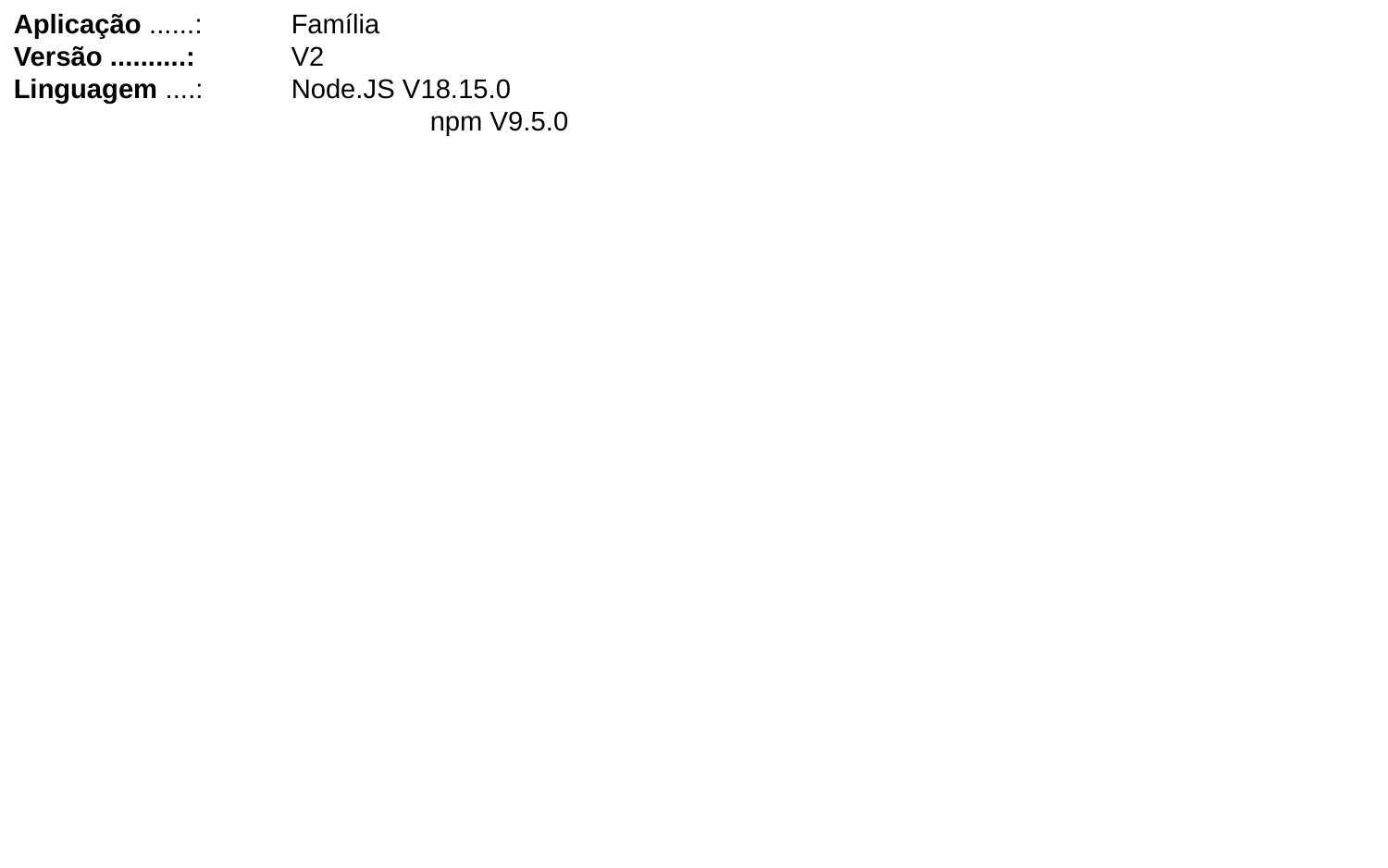

Aplicação ......:	Família
Versão ..........:	V2
Linguagem ....:	Node.JS V18.15.0
			npm V9.5.0